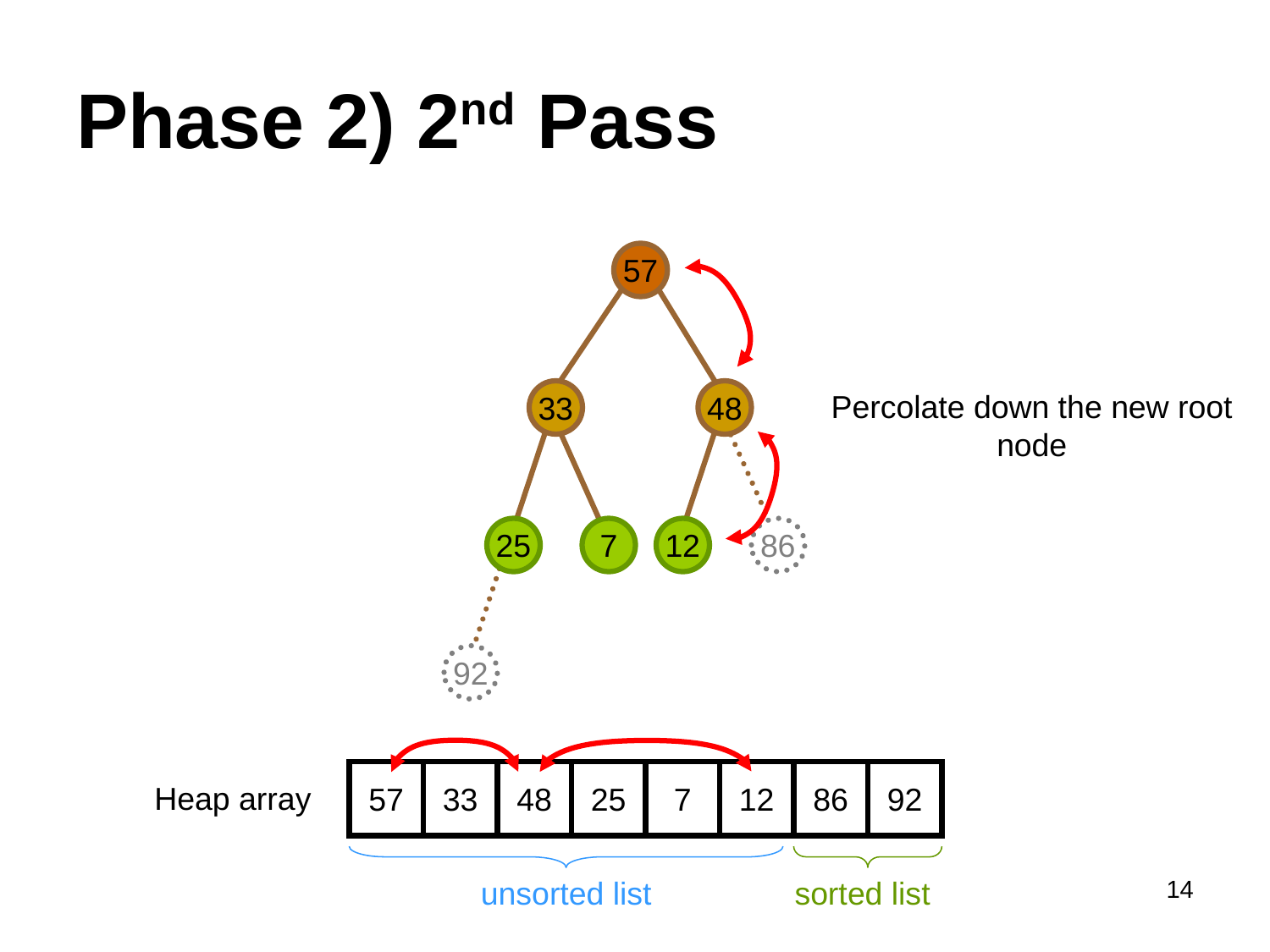

# Phase 2) 2nd Pass
57

33
48
Percolate down the new root node

25
7
12
86

92

57
33
48
25
7
12
86
92
Heap array

14
unsorted list
sorted list